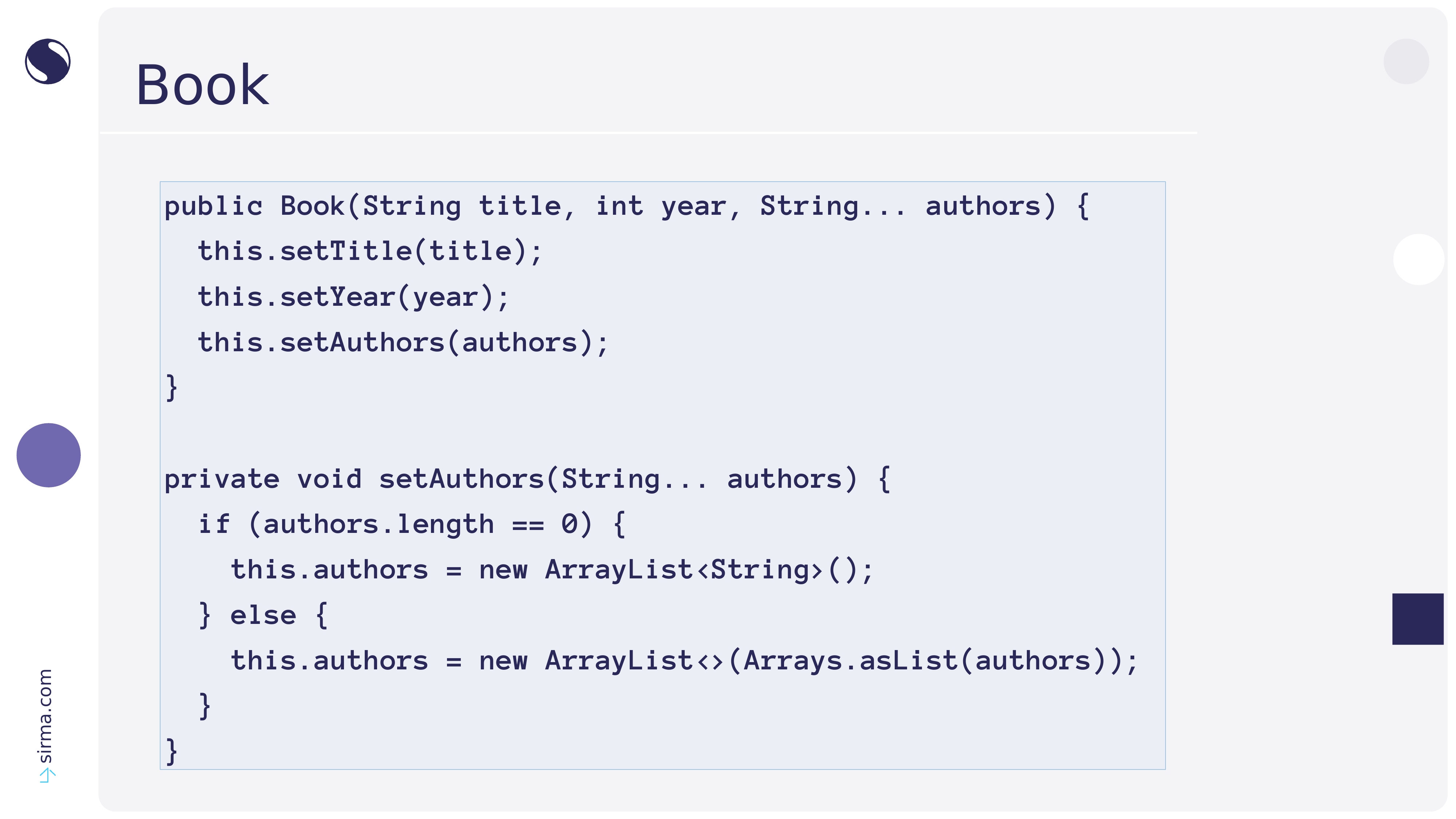

# Book
public Book(String title, int year, String... authors) {
  this.setTitle(title);
  this.setYear(year);
  this.setAuthors(authors);
}

private void setAuthors(String... authors) {
  if (authors.length == 0) {
    this.authors = new ArrayList<String>();
  } else {
    this.authors = new ArrayList<>(Arrays.asList(authors));
  }
}